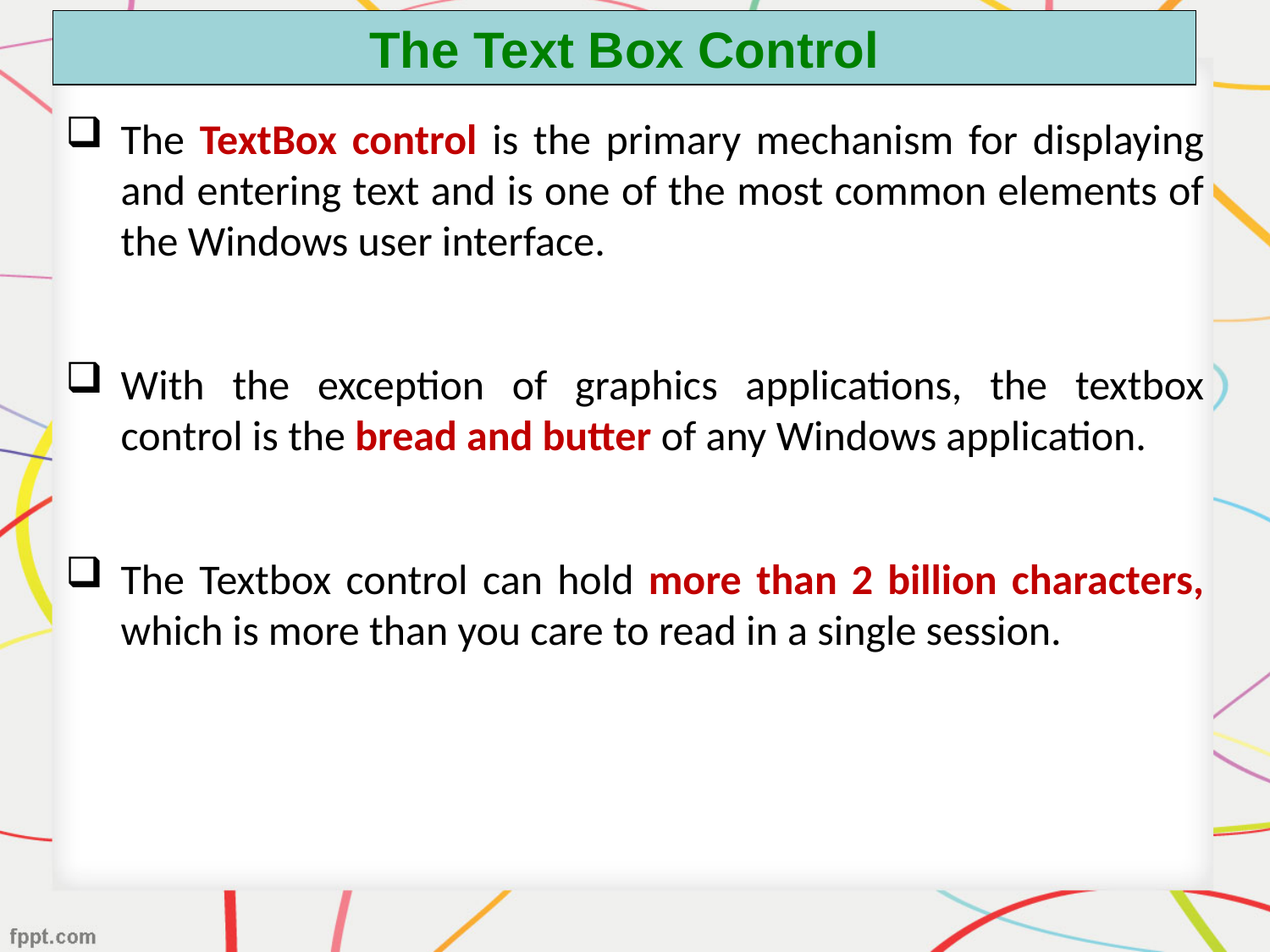

# The Text Box Control
The TextBox control is the primary mechanism for displaying and entering text and is one of the most common elements of the Windows user interface.

With the exception of graphics applications, the textbox control is the bread and butter of any Windows application.

The Textbox control can hold more than 2 billion characters, which is more than you care to read in a single session.